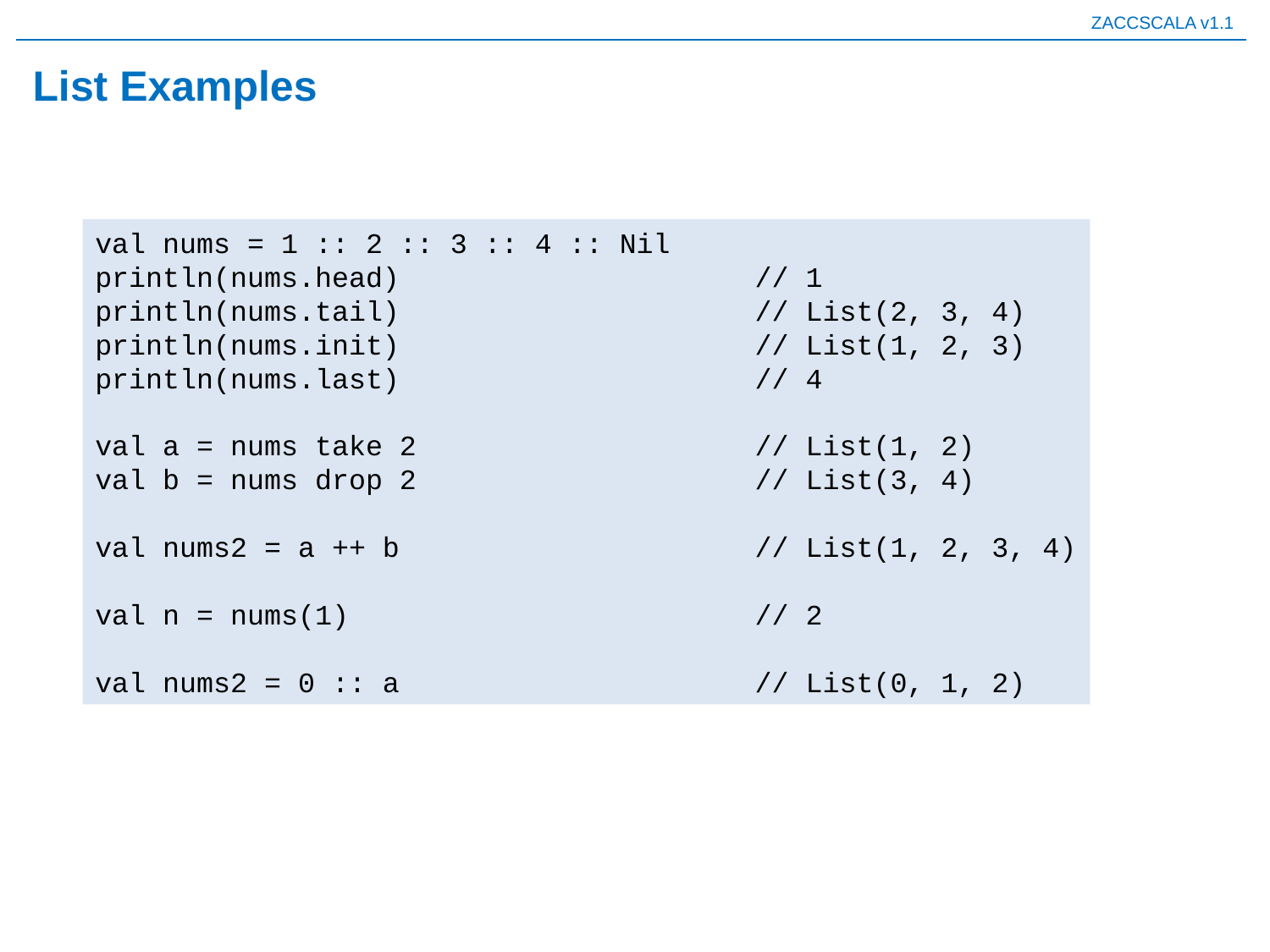

# List Examples
val nums = 1 :: 2 :: 3 :: 4 :: Nil
println(nums.head)                     // 1
println(nums.tail)                     // List(2, 3, 4)
println(nums.init)                     // List(1, 2, 3)
println(nums.last)                     // 4

val a = nums take 2                    // List(1, 2)
val b = nums drop 2                    // List(3, 4)

val nums2 = a ++ b                     // List(1, 2, 3, 4)

val n = nums(1)                        // 2

val nums2 = 0 :: a                     // List(0, 1, 2)